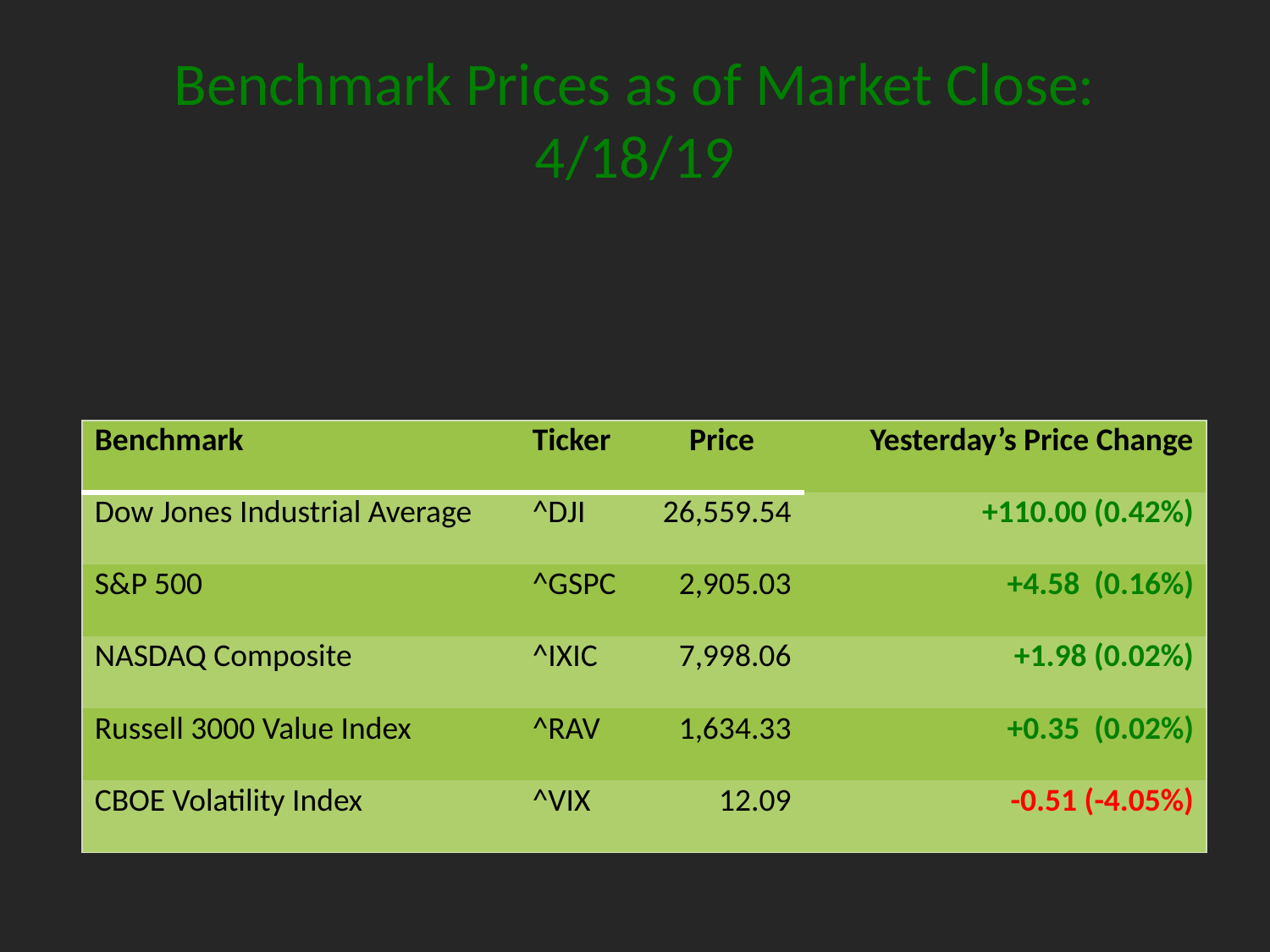

# Benchmark Prices as of Market Close: 4/18/19
| Benchmark | Ticker | Price | Yesterday’s Price Change |
| --- | --- | --- | --- |
| Dow Jones Industrial Average | ^DJI | 26,559.54 | +110.00 (0.42%) |
| S&P 500 | ^GSPC | 2,905.03 | +4.58 (0.16%) |
| NASDAQ Composite | ^IXIC | 7,998.06 | +1.98 (0.02%) |
| Russell 3000 Value Index | ^RAV | 1,634.33 | +0.35 (0.02%) |
| CBOE Volatility Index | ^VIX | 12.09 | -0.51 (-4.05%) |